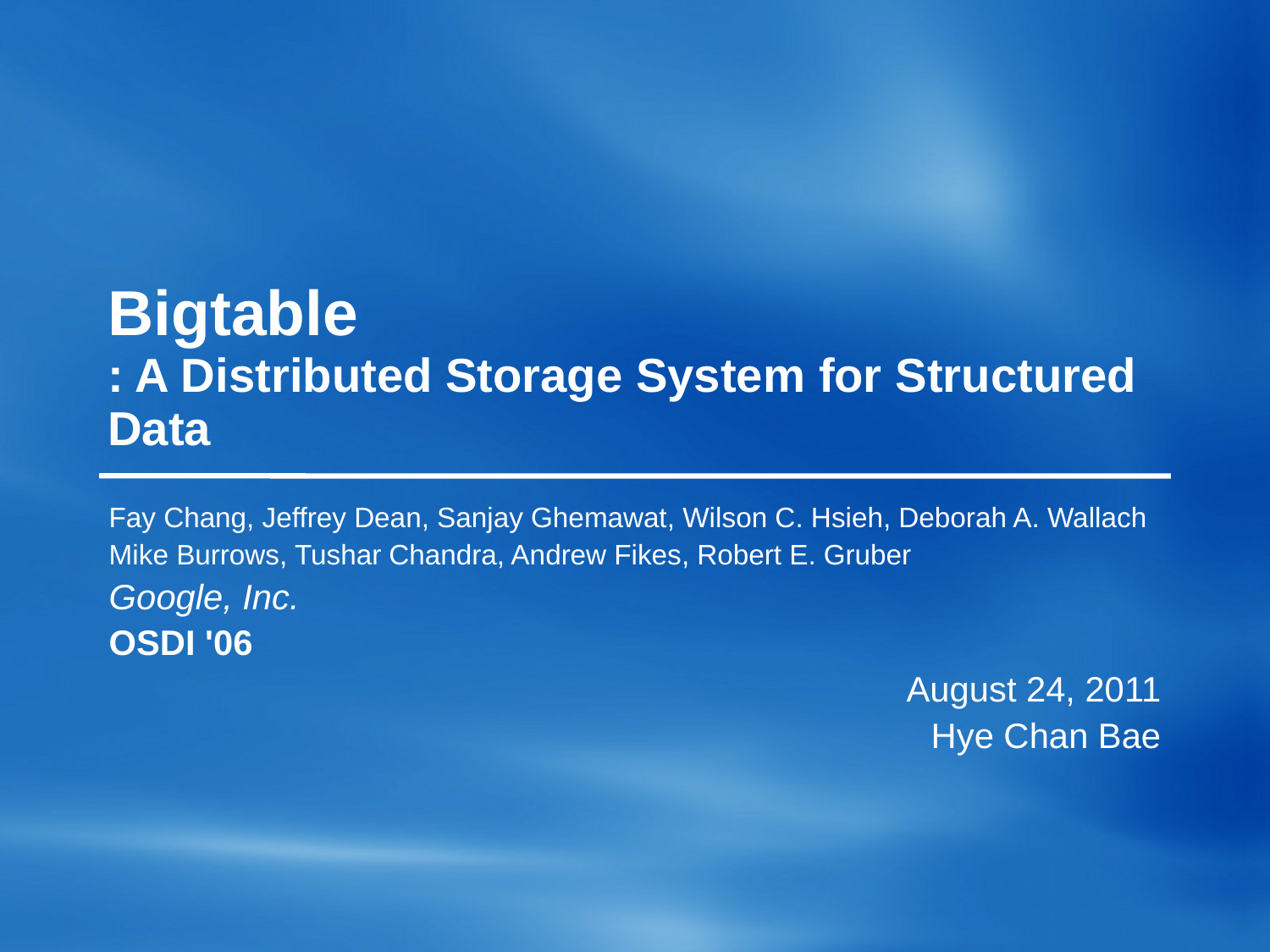

# Bigtable : A Distributed Storage System for Structured Data
Fay Chang, Jeffrey Dean, Sanjay Ghemawat, Wilson C. Hsieh, Deborah A. Wallach
Mike Burrows, Tushar Chandra, Andrew Fikes, Robert E. Gruber
Google, Inc.
OSDI '06
August 24, 2011
Hye Chan Bae